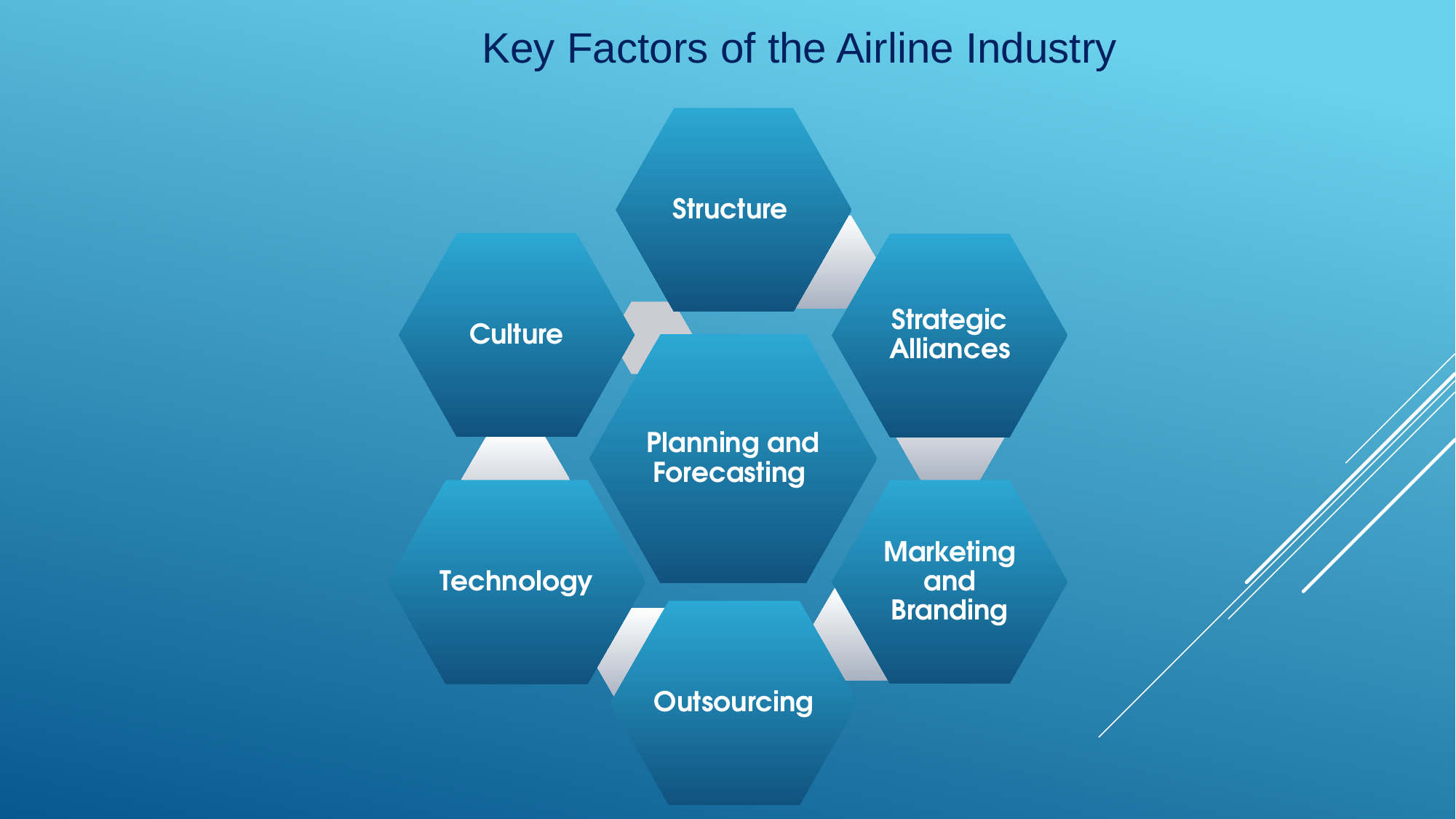

Key Factors of the Airline Industry
Planning and Forecasting
Structure
Strategic Alliances
Marketing and Branding
Outsourcing
Technology
Culture